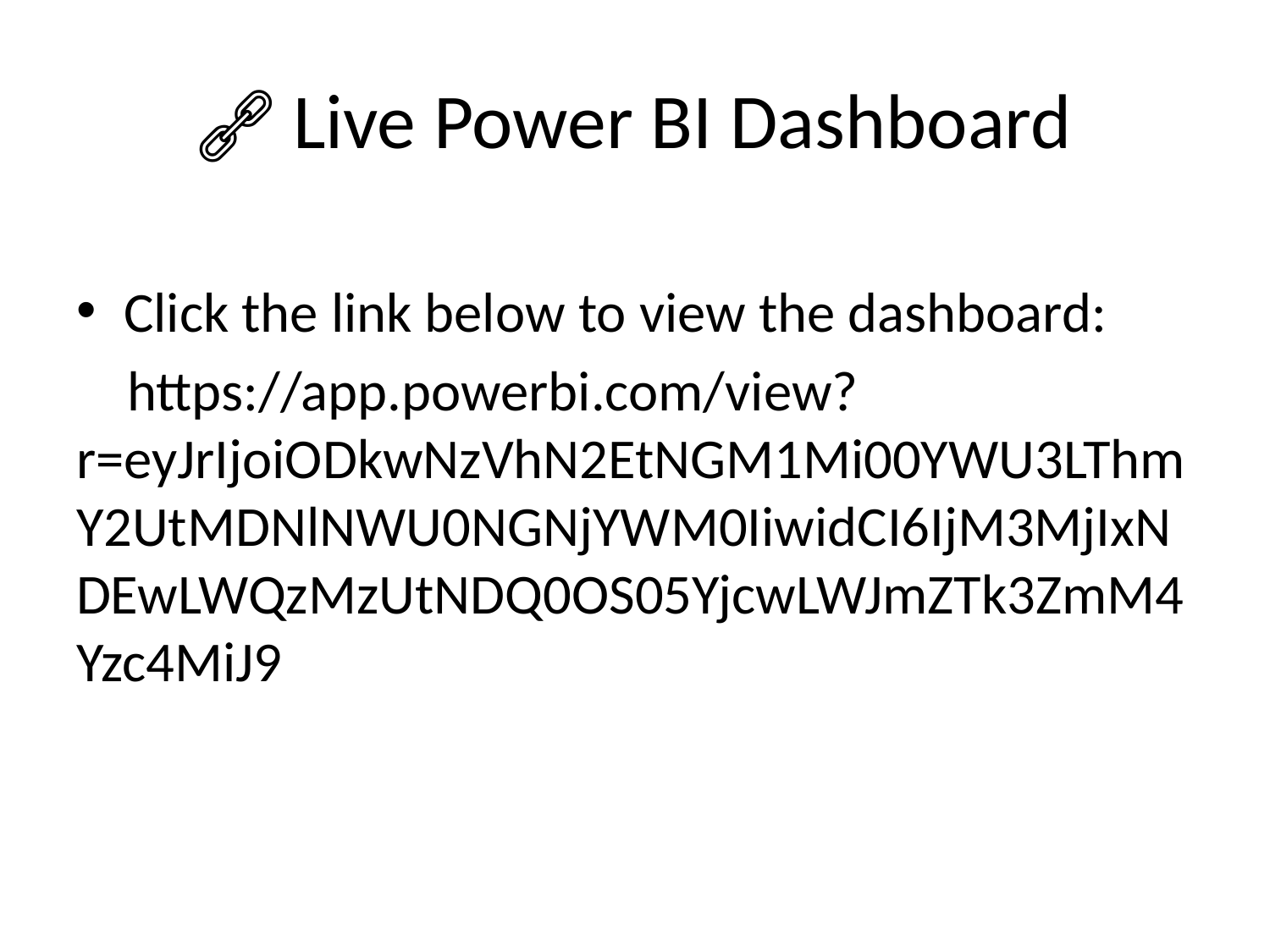

# 🔗 Live Power BI Dashboard
Click the link below to view the dashboard:
    https://app.powerbi.com/view?r=eyJrIjoiODkwNzVhN2EtNGM1Mi00YWU3LThmY2UtMDNlNWU0NGNjYWM0IiwidCI6IjM3MjIxNDEwLWQzMzUtNDQ0OS05YjcwLWJmZTk3ZmM4Yzc4MiJ9